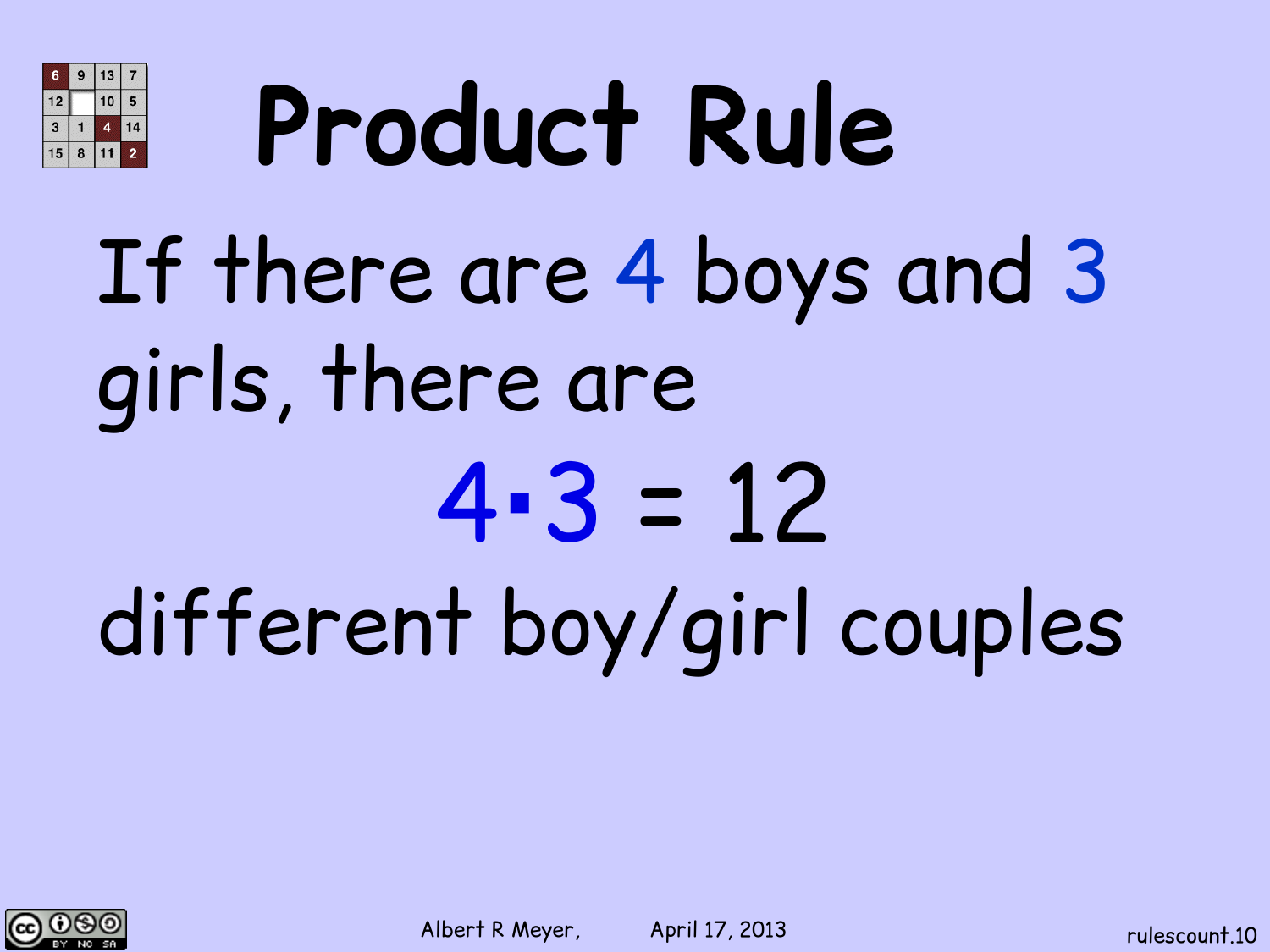

# Product Rule
If there are 4 boys and 3
girls, there are
4⋅3 = 12
different boy/girl couples
rulescount.10